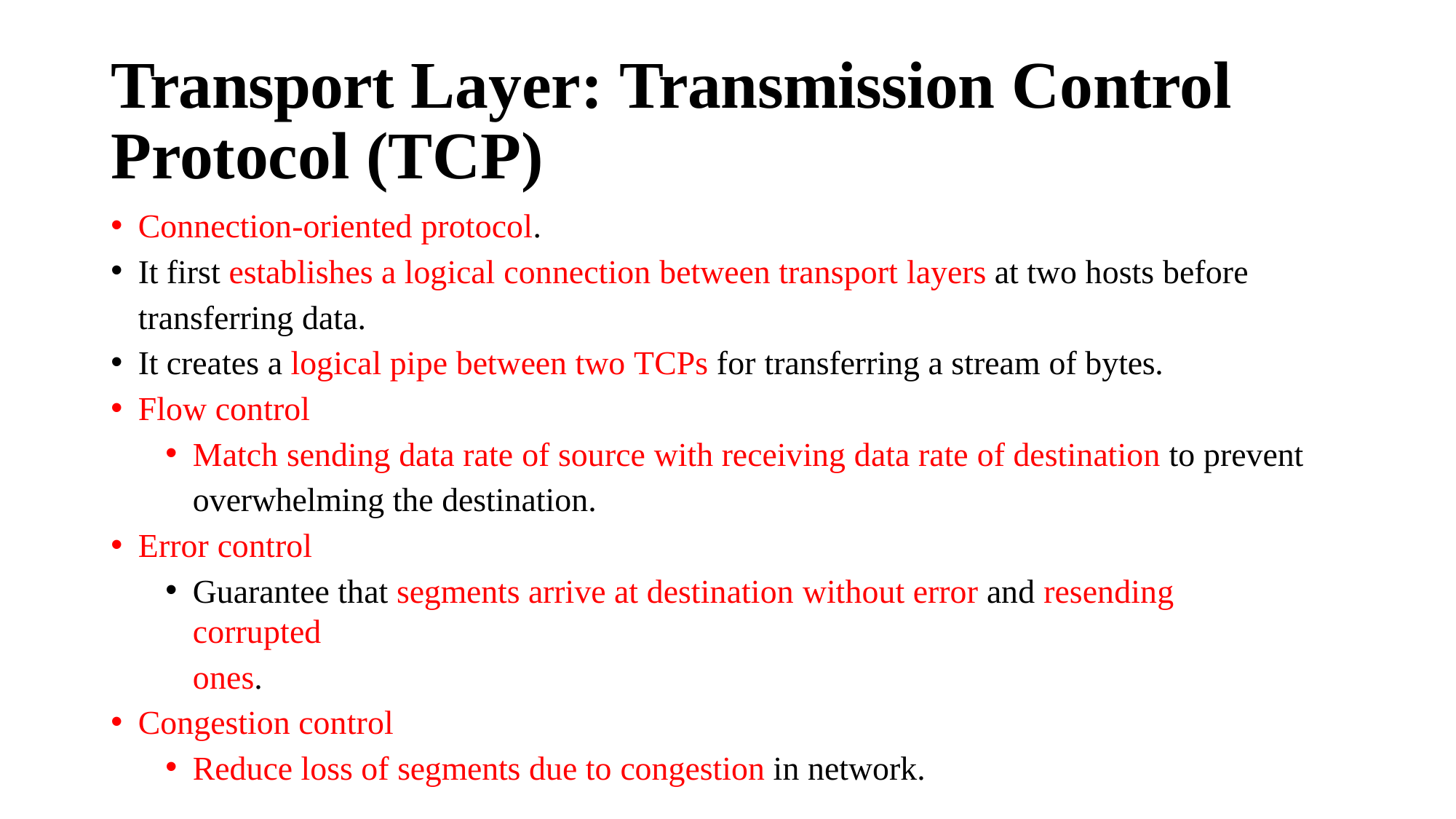

# Transport Layer: Transmission Control  Protocol (TCP)
Connection-oriented protocol.
It first establishes a logical connection between transport layers at two hosts before
transferring data.
It creates a logical pipe between two TCPs for transferring a stream of bytes.
Flow control
Match sending data rate of source with receiving data rate of destination to prevent
overwhelming the destination.
Error control
Guarantee that segments arrive at destination without error and resending corrupted
ones.
Congestion control
Reduce loss of segments due to congestion in network.